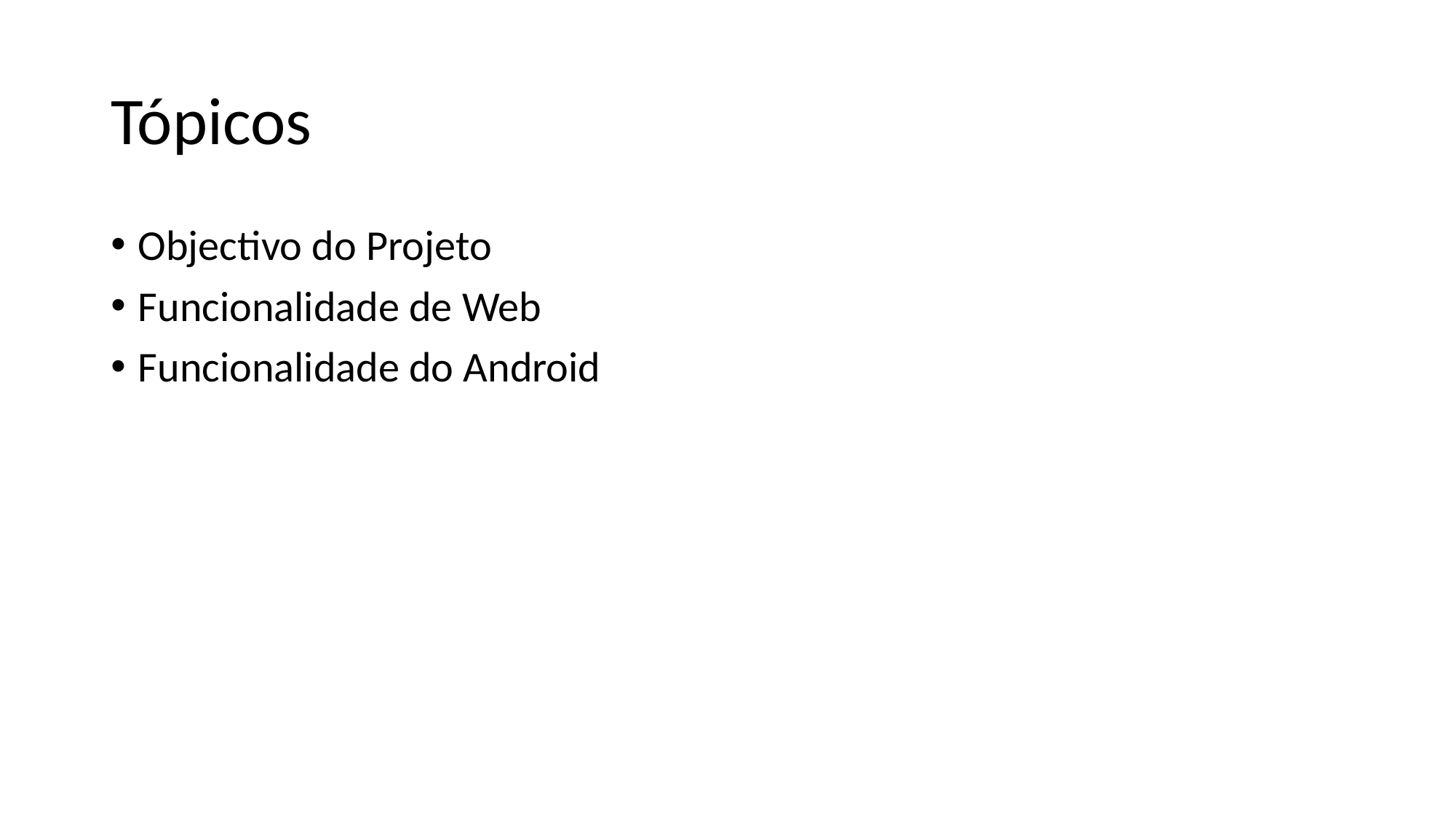

# Tópicos
Objectivo do Projeto
Funcionalidade de Web
Funcionalidade do Android